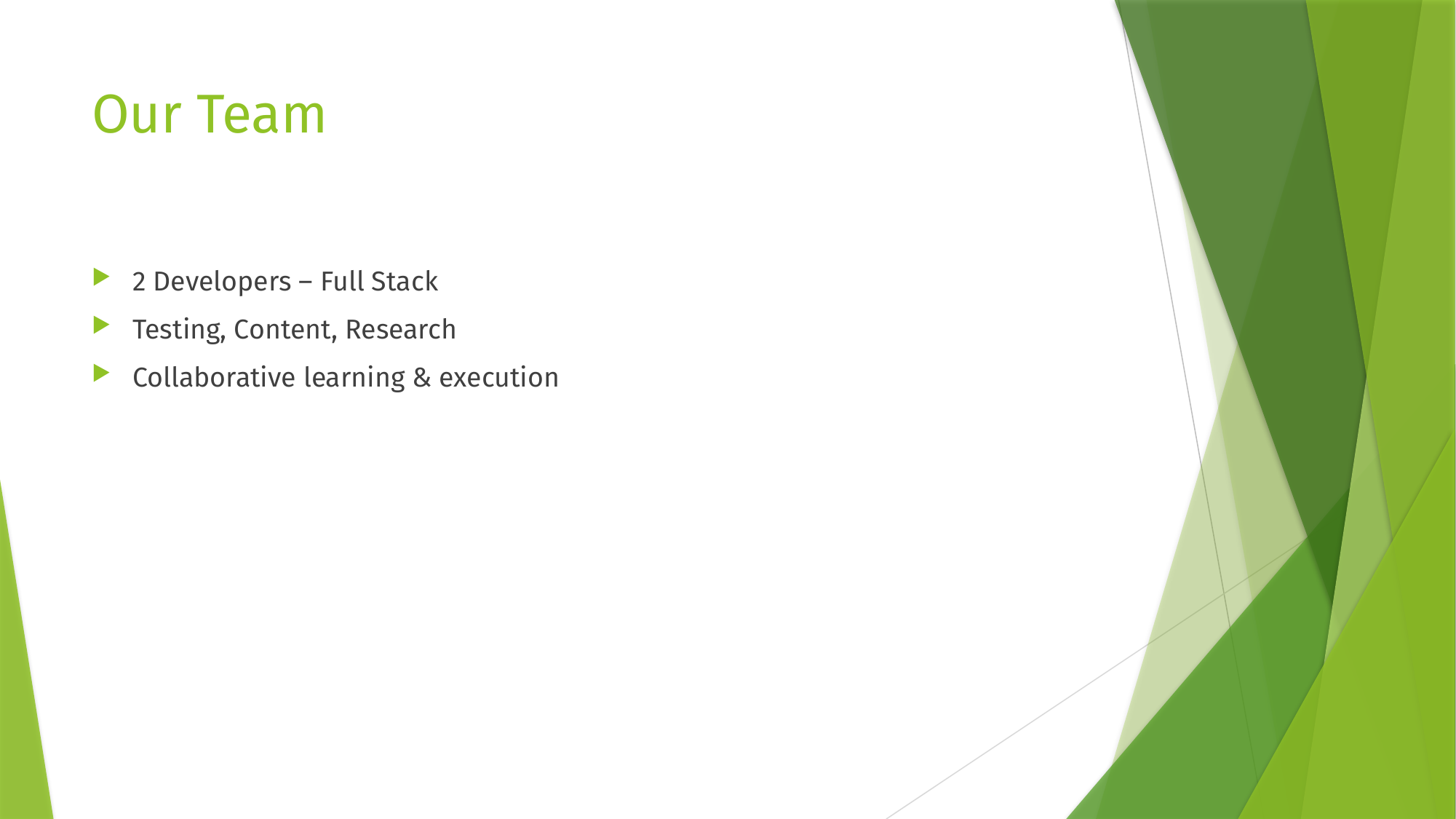

# Our Team
2 Developers – Full Stack
Testing, Content, Research
Collaborative learning & execution